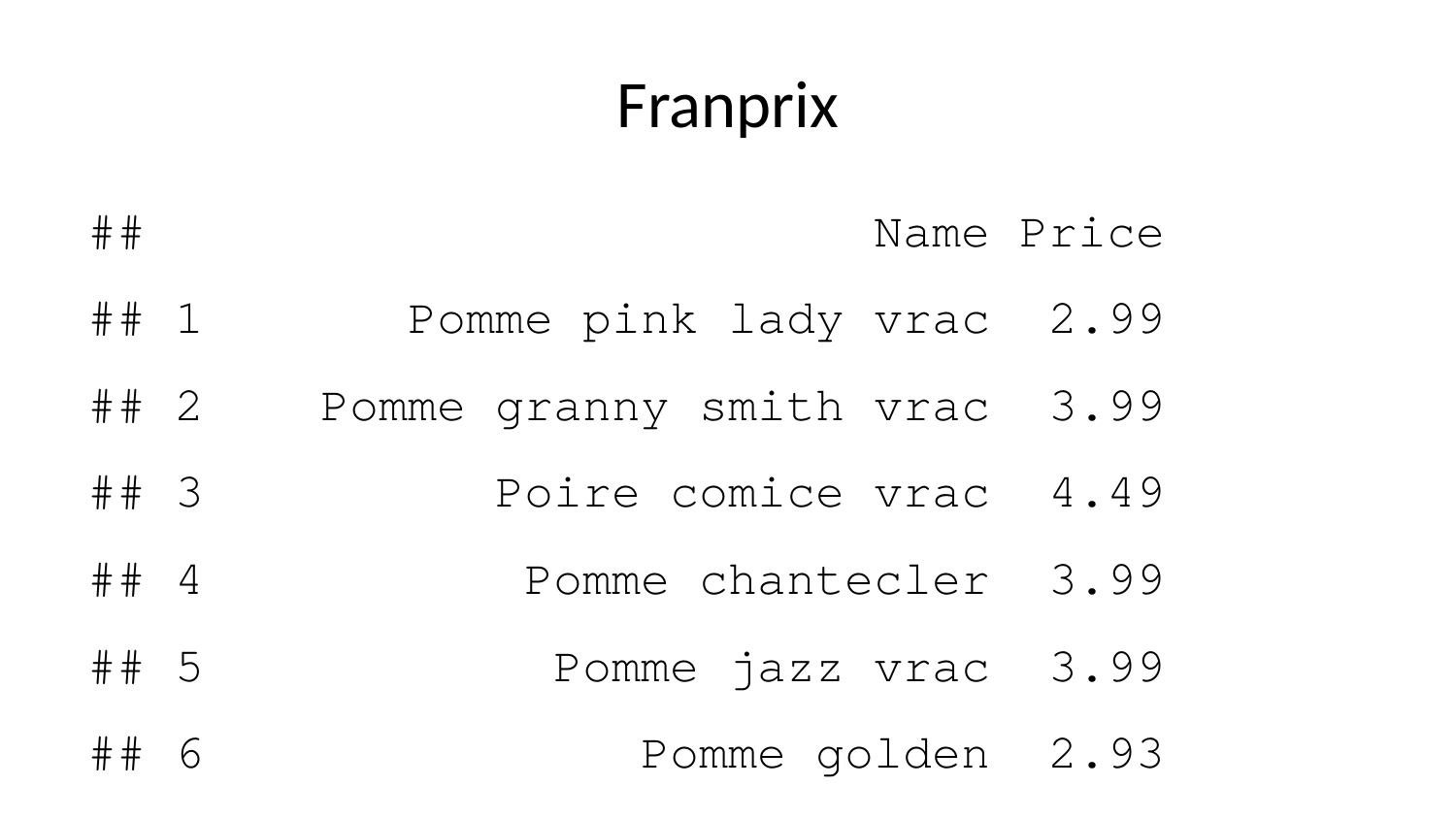

# Franprix
##                         Name Price
## 1       Pomme pink lady vrac  2.99
## 2    Pomme granny smith vrac  3.99
## 3          Poire comice vrac  4.49
## 4           Pomme chantecler  3.99
## 5            Pomme jazz vrac  3.99
## 6               Pomme golden  2.93
## 7        Pomme bicolore vrac  4.50
## 8         Pomme bicolore Bio  3.99
## 9        Poire williams vrac  4.29
## 10              Pomme canada  3.99
## 11              Pomme Golden  2.69
## 12              Pomme golden  3.79
## 13                     Coing  4.53
## 14         Pomme golden vrac  3.49
## 15              Pomme golden  2.00
## 16              Pomme golden  4.39
## 17              Pomme golden  4.49
## 18 Pomme reine des reinettes  4.99
## 19           Pomme Choupette  3.79
## 20        Pomme juliette Bio  4.02
## 21                 Poire Bio  3.49
## 22               Poire guyot  4.49
## 23            Pomme bicolore  2.00
## 24            Pomme bicolore  2.30
## 25            Pomme bicolore  2.93
## 26       Pomme bicolore vrac  3.49
## 27               Poire nashi  4.50
## 28        Pomme bicolore Bio  3.79
## 29            Pomme bicolore  4.29
## 30       Pomme pink lady Bio  3.99
## 31     Poire conférence vrac  4.19
## 32          Pomme golden Bio  3.99
##                         Name Price
## 1       Pomme pink lady vrac  2.99
## 2    Pomme granny smith vrac  3.99
## 3          Poire comice vrac  4.49
## 4           Pomme chantecler  3.99
## 5            Pomme jazz vrac  3.99
## 6               Pomme golden  2.93
## 7        Pomme bicolore vrac  4.50
## 8         Pomme bicolore Bio  3.99
## 9        Poire williams vrac  4.29
## 10              Pomme canada  3.99
## 11              Pomme Golden  2.69
## 12              Pomme golden  3.79
## 13                     Coing  4.53
## 14         Pomme golden vrac  3.49
## 15              Pomme golden  2.00
## 16              Pomme golden  4.39
## 17              Pomme golden  4.49
## 18 Pomme reine des reinettes  4.99
## 19           Pomme Choupette  3.79
## 20        Pomme juliette Bio  4.02
## 21                 Poire Bio  3.49
## 22               Poire guyot  4.49
## 23            Pomme bicolore  2.00
## 24            Pomme bicolore  2.30
## 25            Pomme bicolore  2.93
## 26       Pomme bicolore vrac  3.49
## 27               Poire nashi  4.50
## 28        Pomme bicolore Bio  3.79
## 29            Pomme bicolore  4.29
## 30       Pomme pink lady Bio  3.99
## 31     Poire conférence vrac  4.19
## 32          Pomme golden Bio  3.99